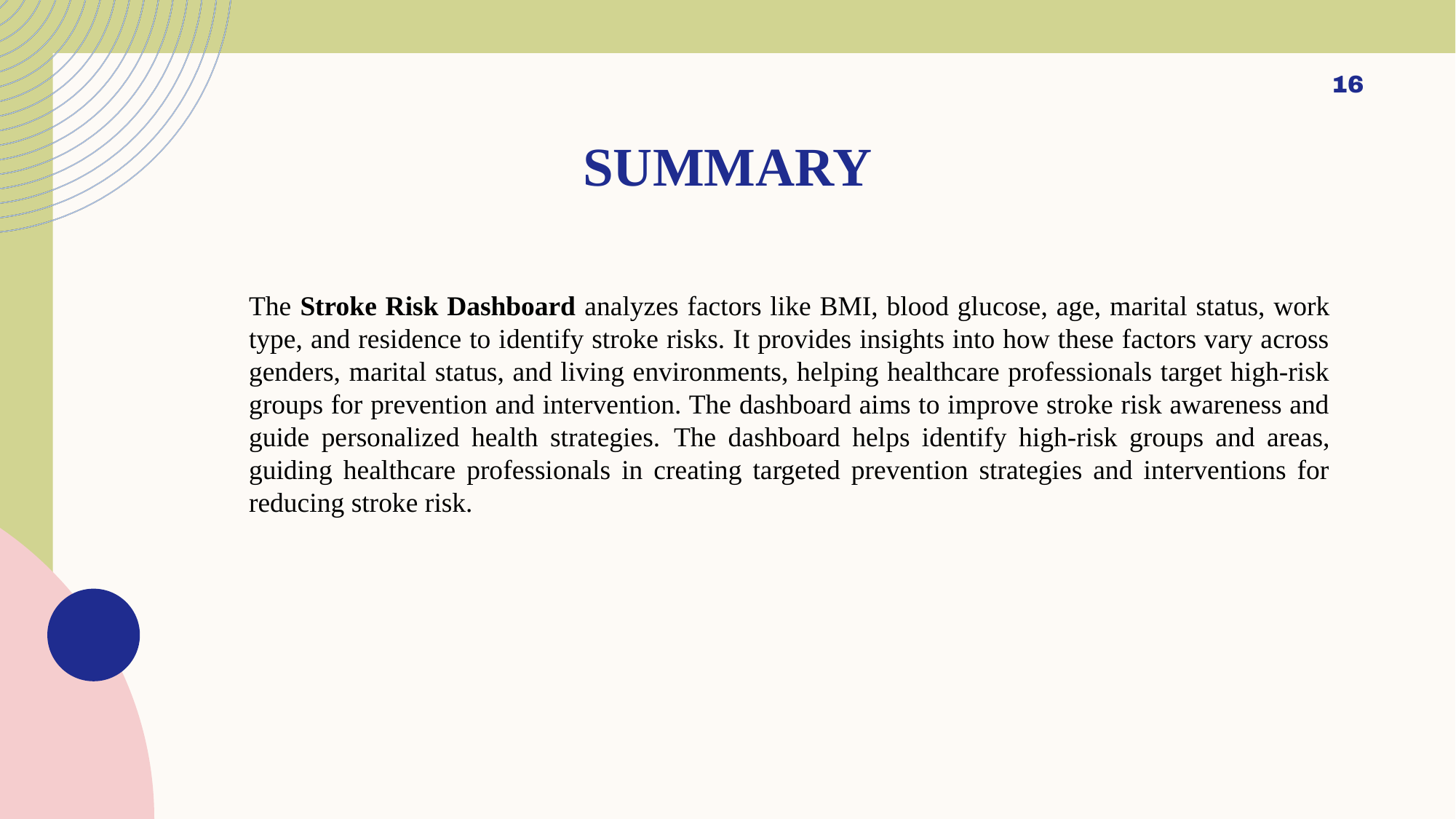

16
# SUMMARY
The Stroke Risk Dashboard analyzes factors like BMI, blood glucose, age, marital status, work type, and residence to identify stroke risks. It provides insights into how these factors vary across genders, marital status, and living environments, helping healthcare professionals target high-risk groups for prevention and intervention. The dashboard aims to improve stroke risk awareness and guide personalized health strategies. The dashboard helps identify high-risk groups and areas, guiding healthcare professionals in creating targeted prevention strategies and interventions for reducing stroke risk.